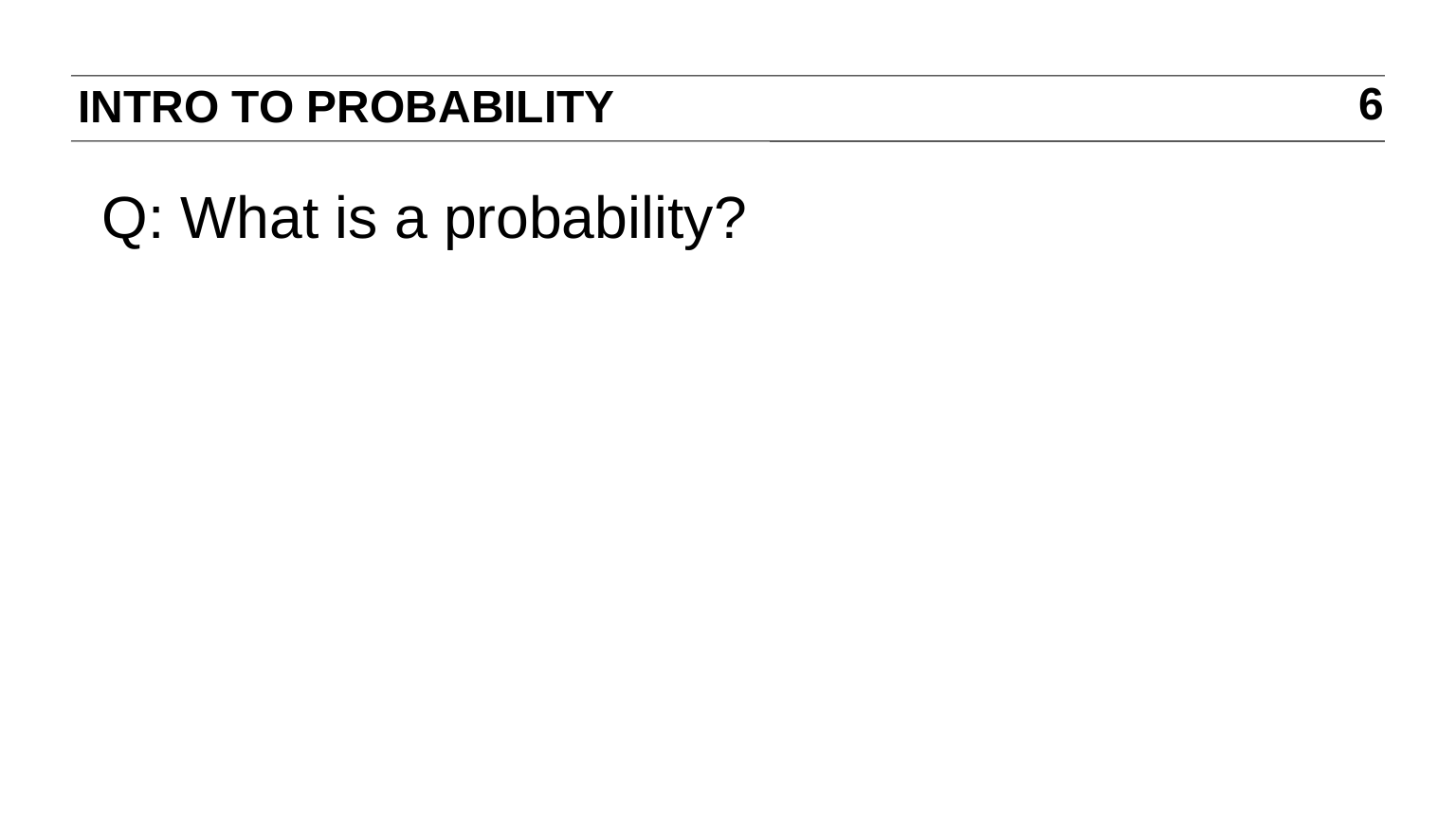

Intro to probability
6
Q: What is a probability?